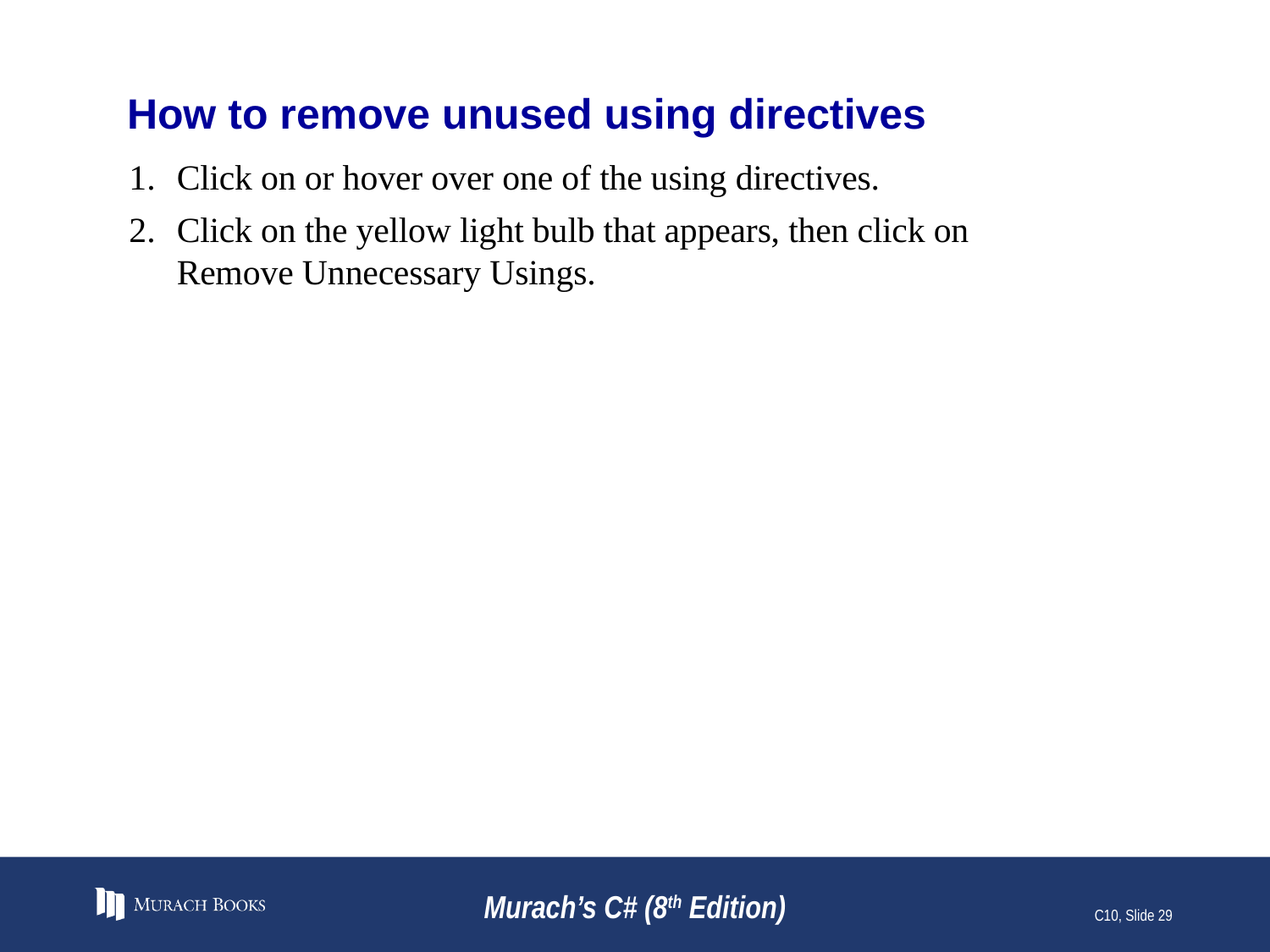

# How to remove unused using directives
Click on or hover over one of the using directives.
Click on the yellow light bulb that appears, then click on Remove Unnecessary Usings.

Murach’s C# (8th Edition)

C10, Slide 29